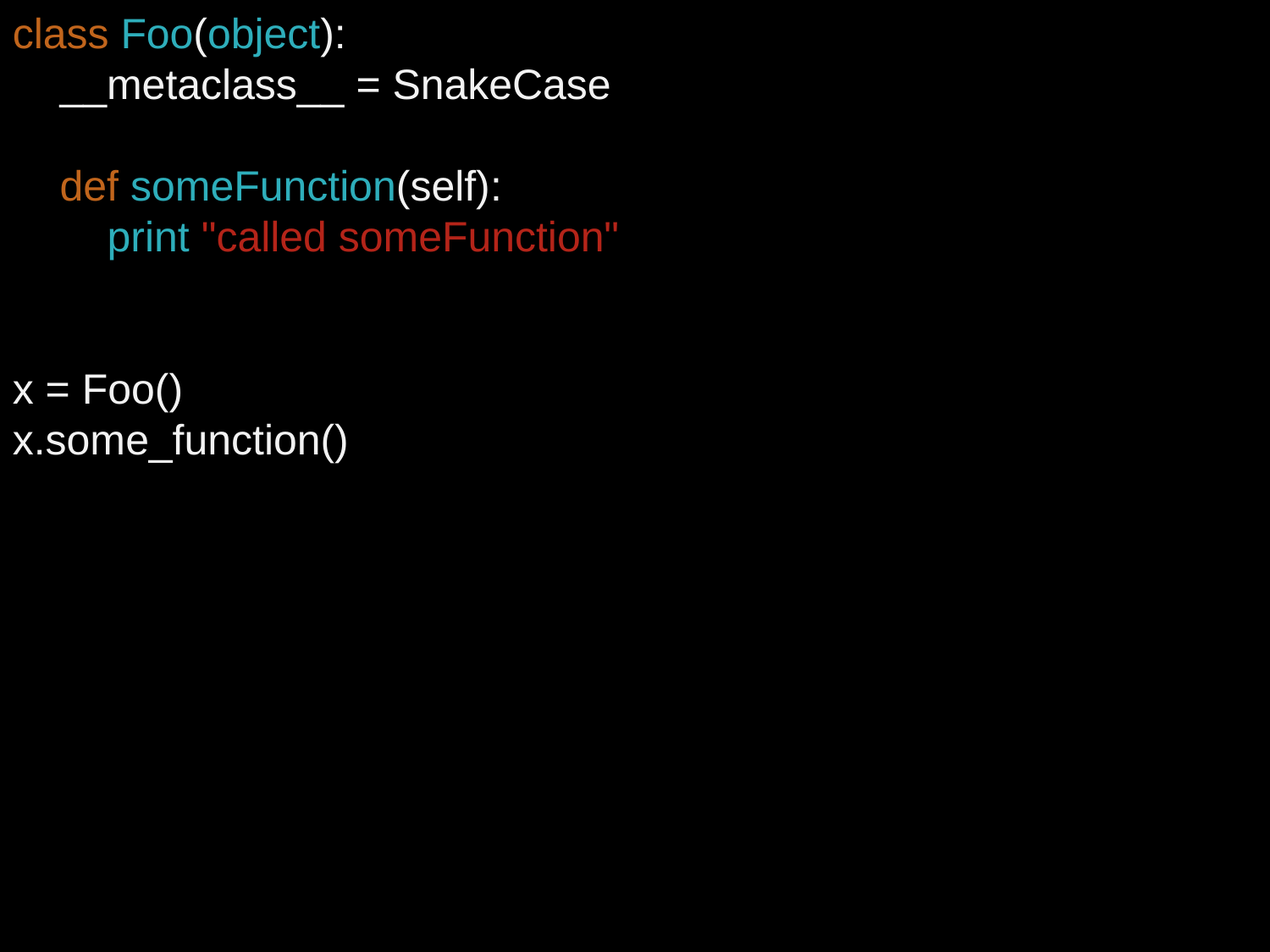

class Foo(object):
    __metaclass__ = SnakeCase

    def someFunction(self):
        print "called someFunction"

x = Foo()
x.some_function()